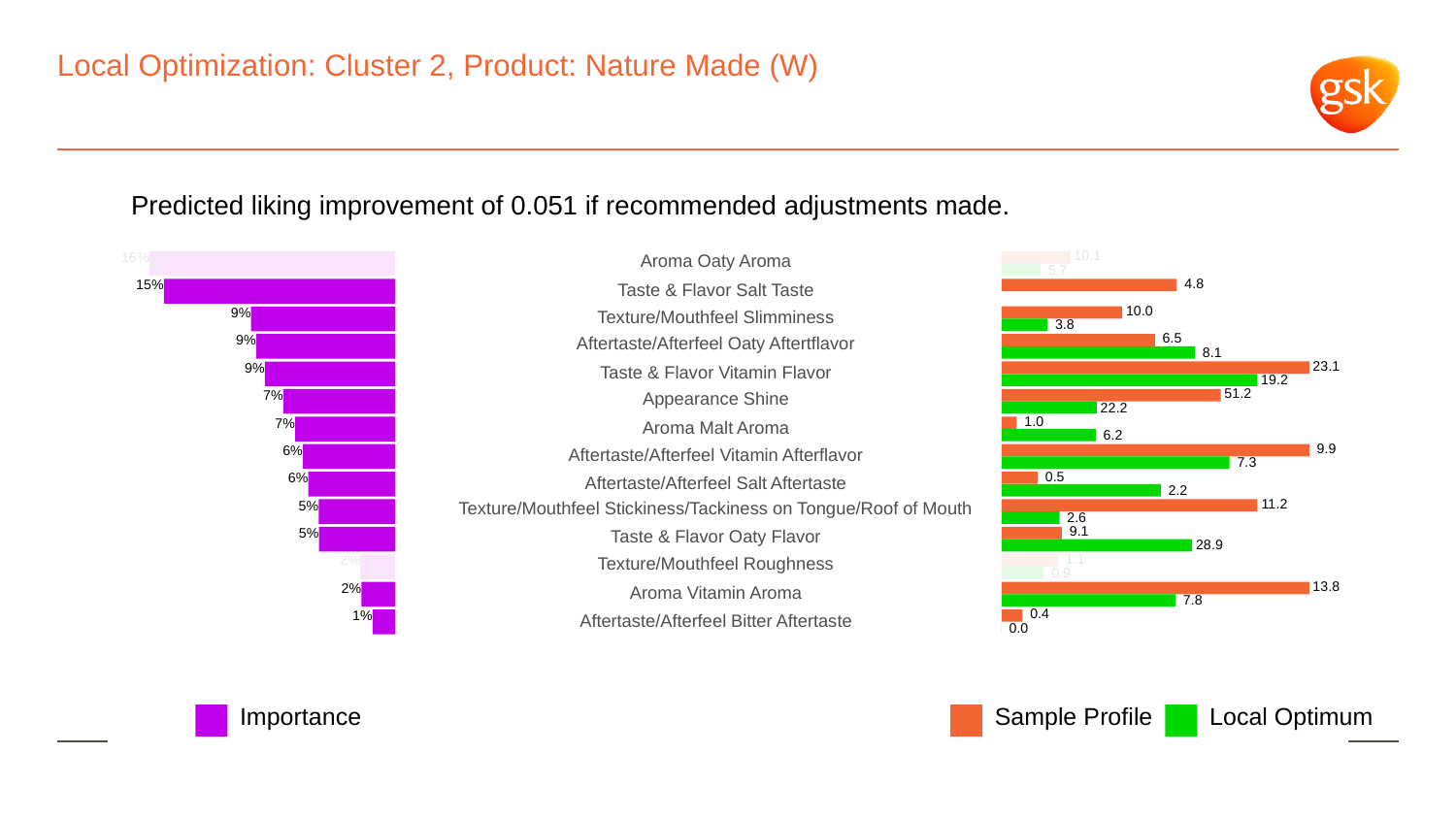

# Local Optimization: Cluster 2, Product: Nature Made (W)

Predicted liking improvement of 0.051 if recommended adjustments made.

 10.1
16%
Aroma Oaty Aroma

  5.7

  4.8
15%
Taste & Flavor Salt Taste

 10.0
9%
Texture/Mouthfeel Slimminess

  3.8

  6.5
9%
Aftertaste/Afterfeel Oaty Aftertflavor

  8.1

 23.1
9%
Taste & Flavor Vitamin Flavor

 19.2

 51.2
7%
Appearance Shine

 22.2

  1.0
7%
Aroma Malt Aroma

  6.2

  9.9
6%
Aftertaste/Afterfeel Vitamin Afterflavor

  7.3

  0.5
6%
Aftertaste/Afterfeel Salt Aftertaste

  2.2

 11.2
5%
Texture/Mouthfeel Stickiness/Tackiness on Tongue/Roof of Mouth

  2.6

  9.1
5%
Taste & Flavor Oaty Flavor

 28.9

  1.1
2%
Texture/Mouthfeel Roughness

  0.9

 13.8
2%
Aroma Vitamin Aroma

  7.8

  0.4
1%
Aftertaste/Afterfeel Bitter Aftertaste

  0.0

Local Optimum
Sample Profile
Importance